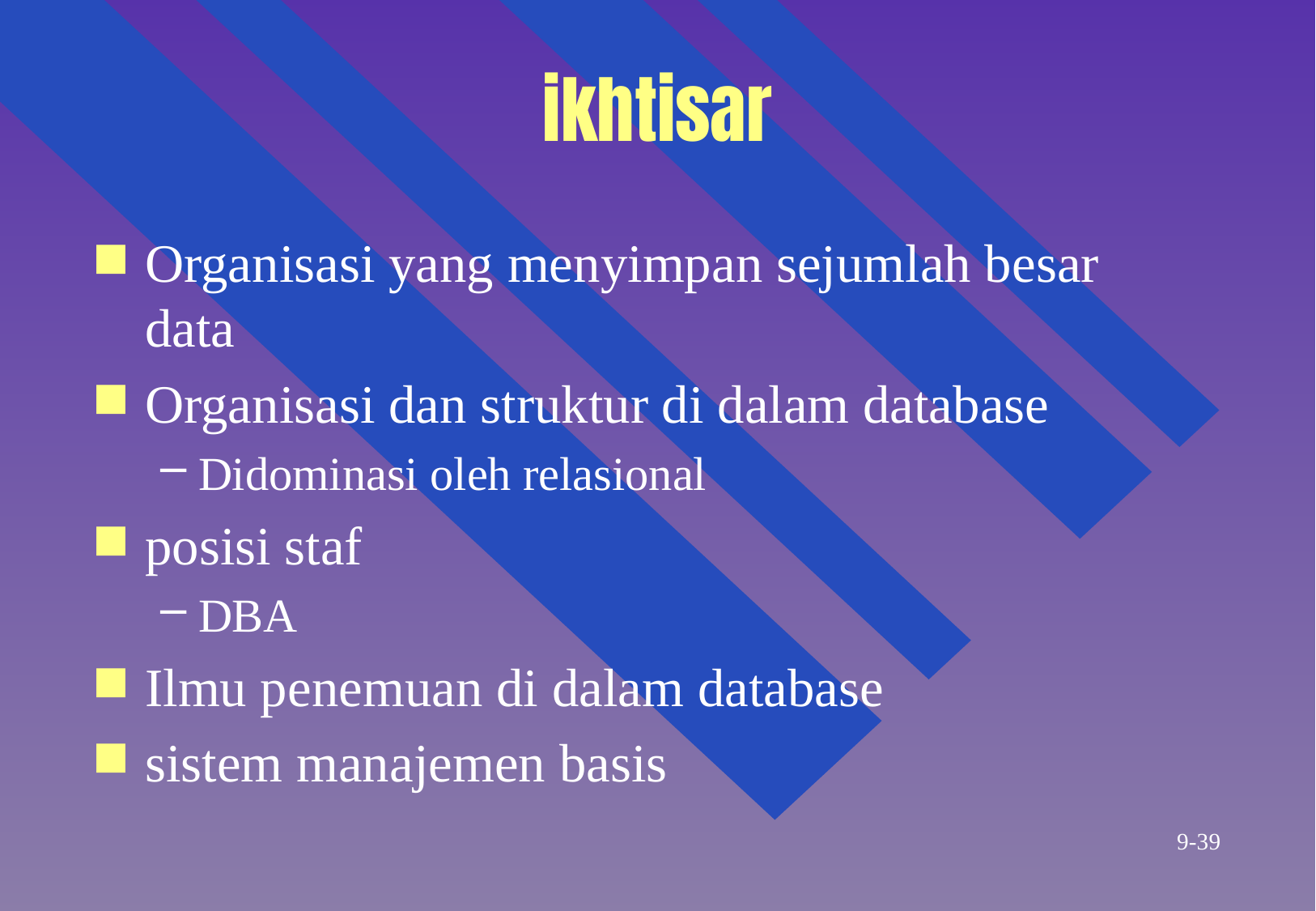

# ikhtisar
Organisasi yang menyimpan sejumlah besar data
Organisasi dan struktur di dalam database
Didominasi oleh relasional
posisi staf
DBA
Ilmu penemuan di dalam database
sistem manajemen basis
9-39